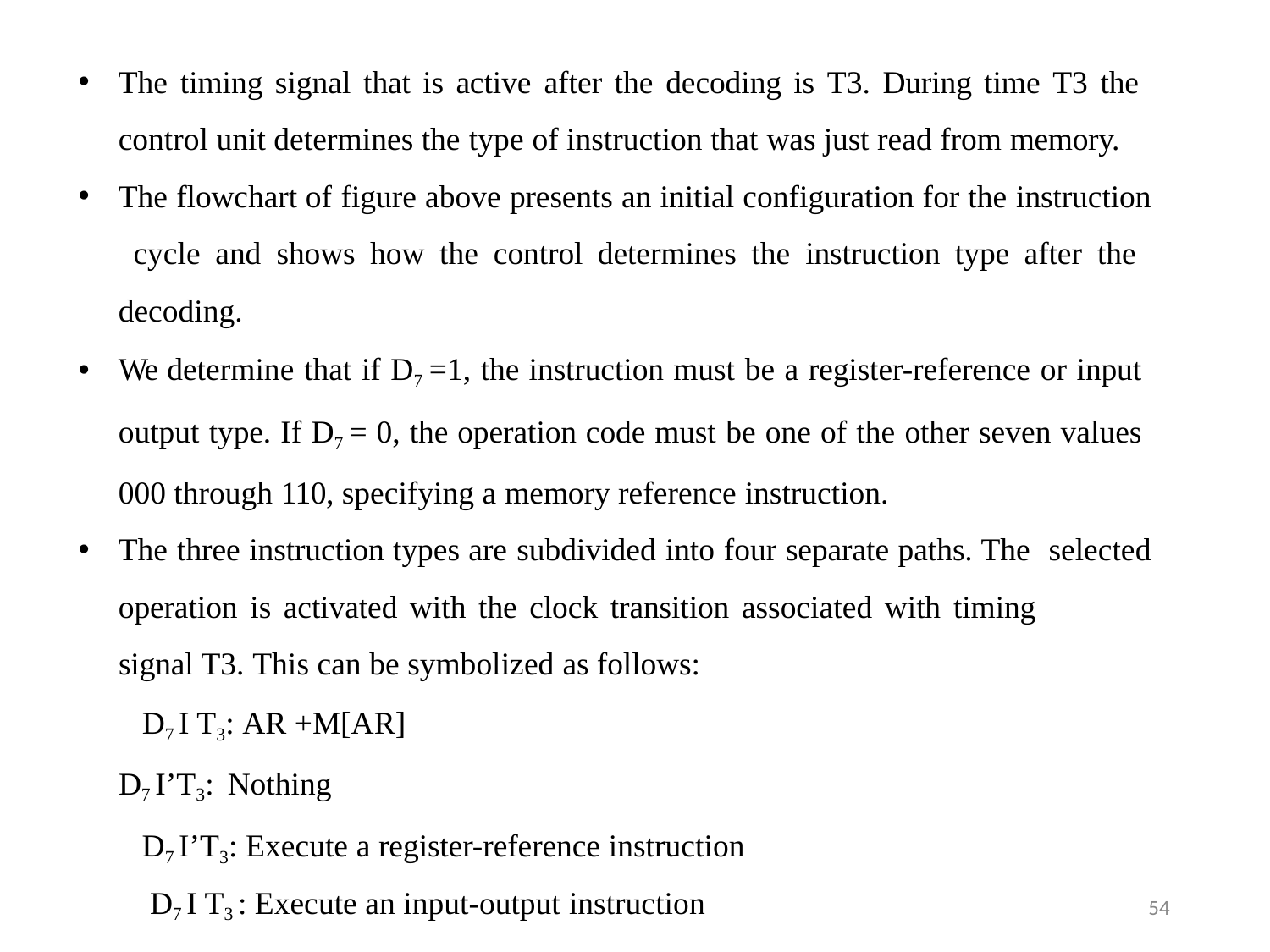

The timing signal that is active after the decoding is T3. During time T3 the  control unit determines the type of instruction that was just read from memory.
The flowchart of figure above presents an initial configuration for the instruction  cycle and shows how the control determines the instruction type after the  decoding.
We determine that if D7 =1, the instruction must be a register-reference or input  output type. If D7 = 0, the operation code must be one of the other seven values  000 through 110, specifying a memory reference instruction.
The three instruction types are subdivided into four separate paths. The  selected operation is activated with the clock transition associated with timing
signal T3. This can be symbolized as follows:  D7 I T3: AR +M[AR]
D7 I’T3: Nothing
D7 I’T3: Execute a register-reference instruction  D7 I T3 : Execute an input-output instruction
54